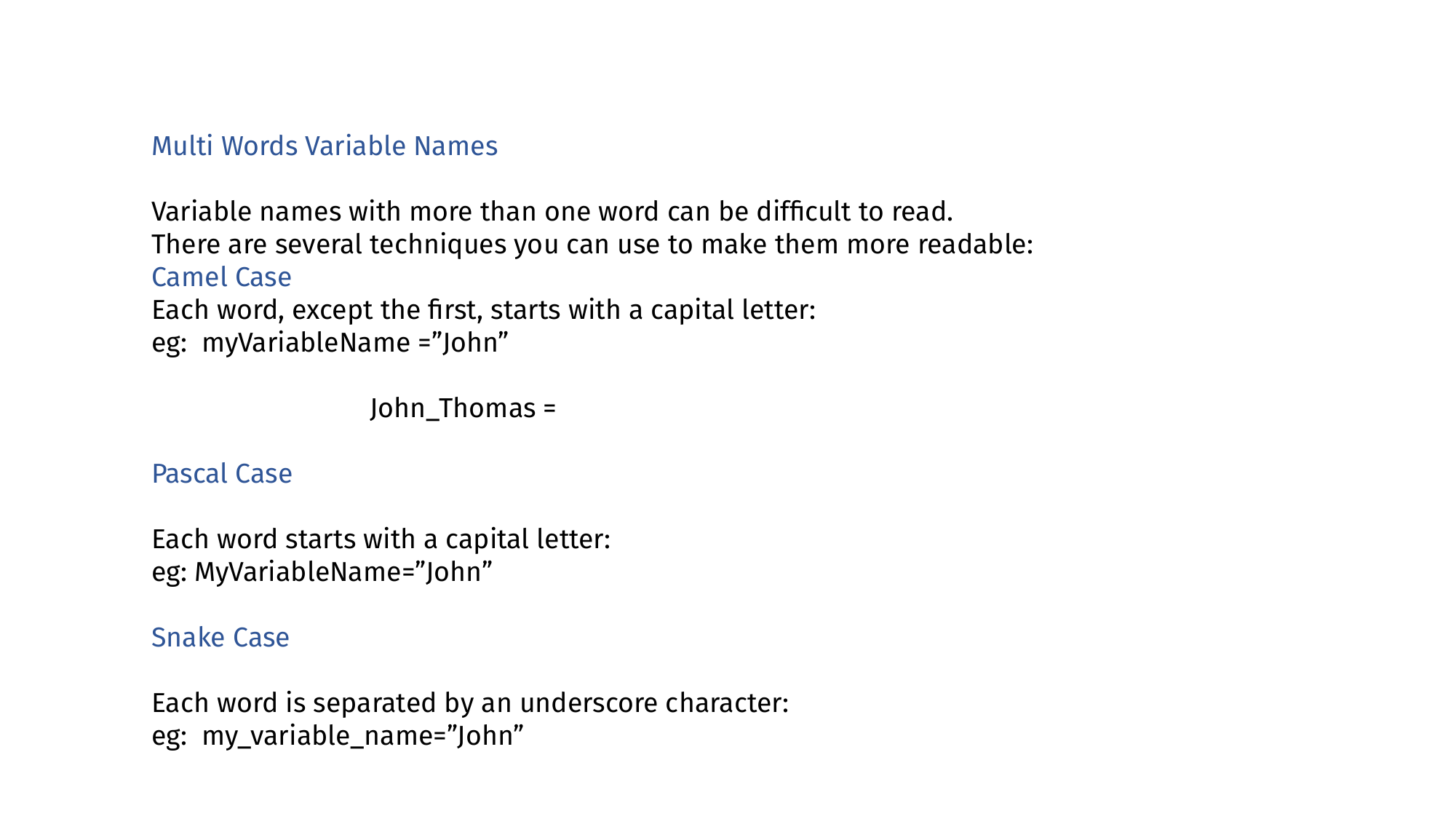

Multi Words Variable Names
Variable names with more than one word can be difficult to read.
There are several techniques you can use to make them more readable:
Camel Case
Each word, except the first, starts with a capital letter:
eg:  myVariableName =”John”

		John_Thomas =
Pascal Case
Each word starts with a capital letter:
eg: MyVariableName=”John”
Snake Case
Each word is separated by an underscore character:
eg:  my_variable_name=”John”